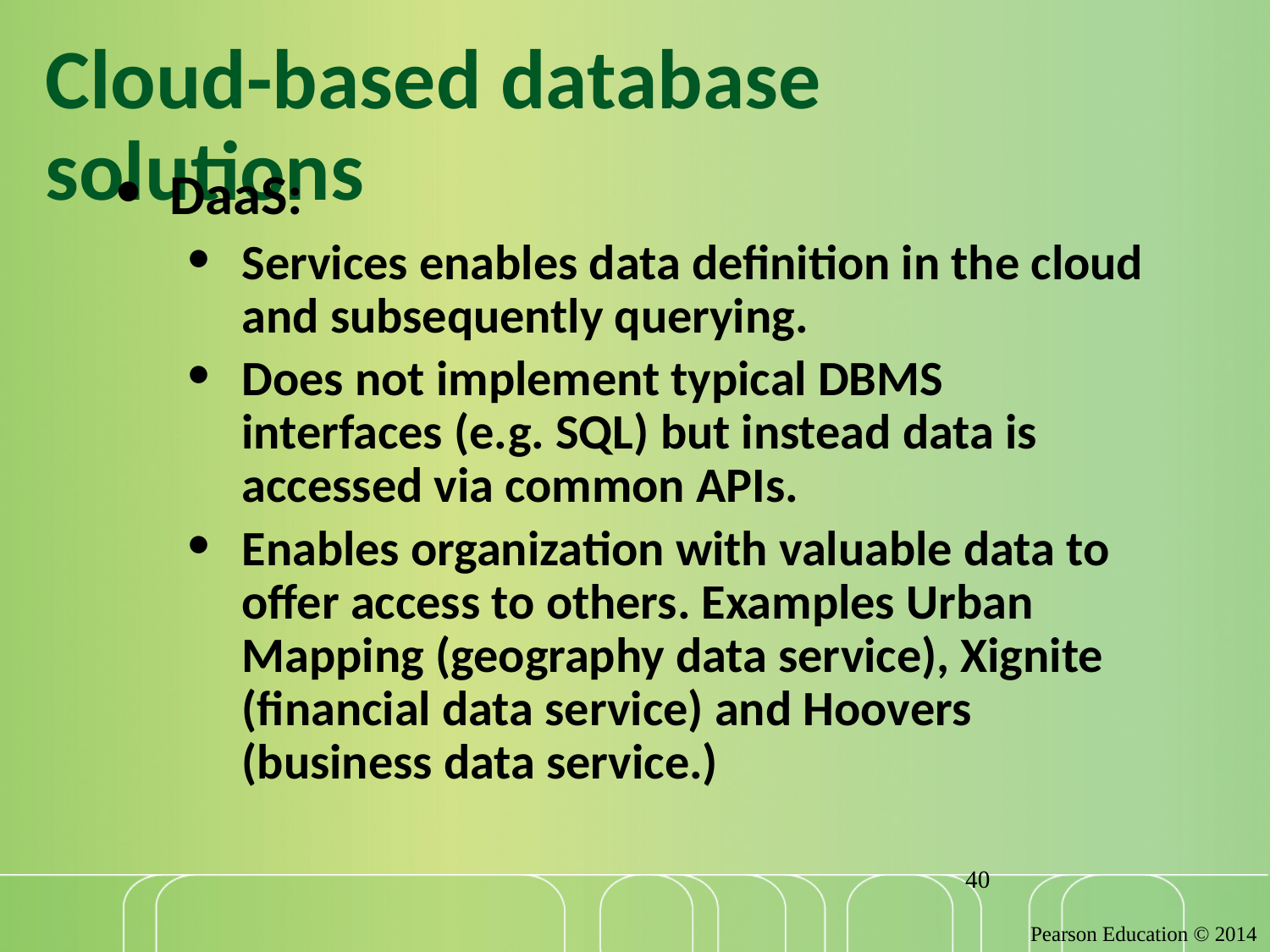

# Cloud-based database solutions
DaaS:
Services enables data definition in the cloud and subsequently querying.
Does not implement typical DBMS interfaces (e.g. SQL) but instead data is accessed via common APIs.
Enables organization with valuable data to offer access to others. Examples Urban Mapping (geography data service), Xignite (financial data service) and Hoovers (business data service.)
40